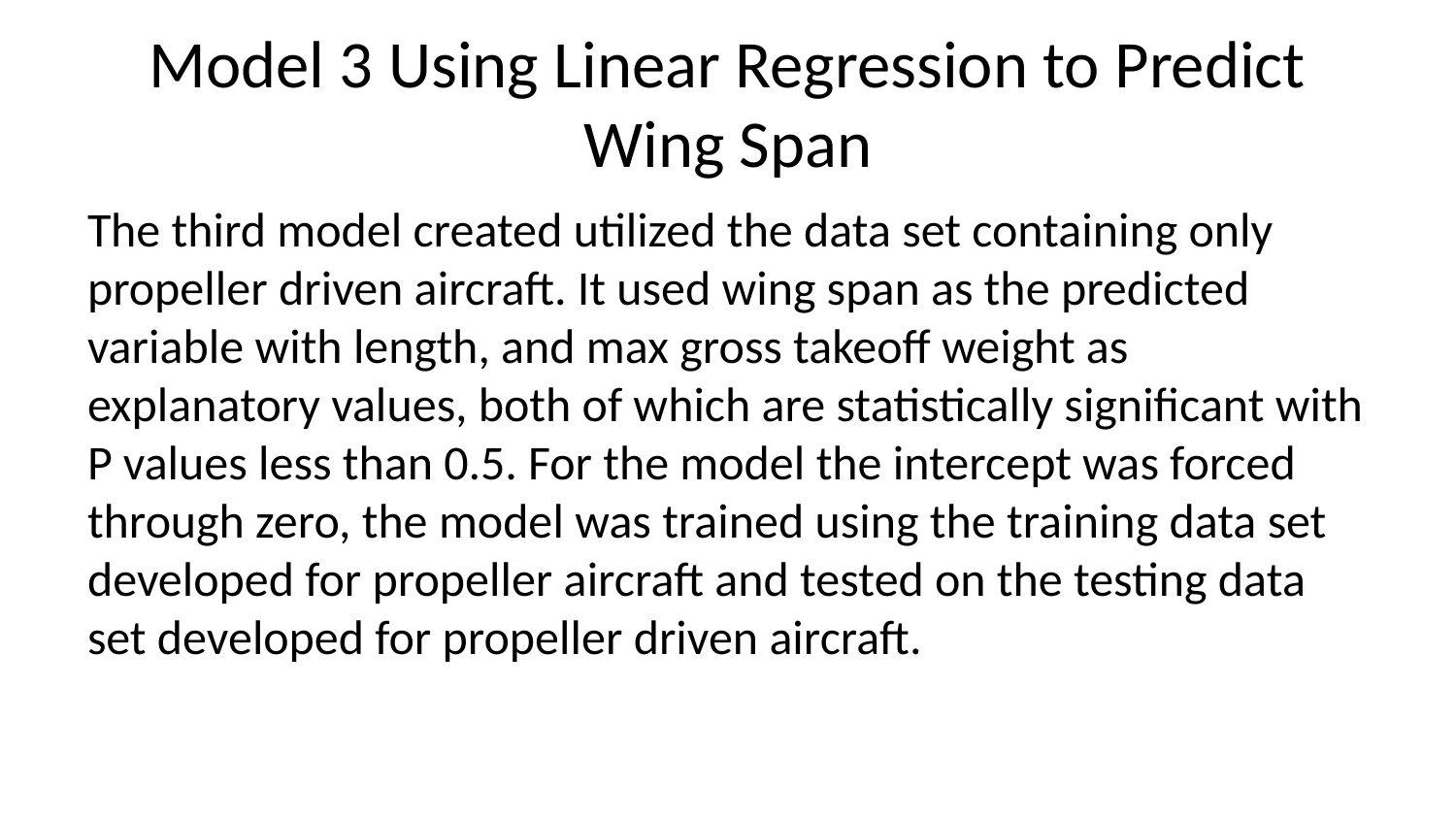

# Model 3 Using Linear Regression to Predict Wing Span
The third model created utilized the data set containing only propeller driven aircraft. It used wing span as the predicted variable with length, and max gross takeoff weight as explanatory values, both of which are statistically significant with P values less than 0.5. For the model the intercept was forced through zero, the model was trained using the training data set developed for propeller aircraft and tested on the testing data set developed for propeller driven aircraft.